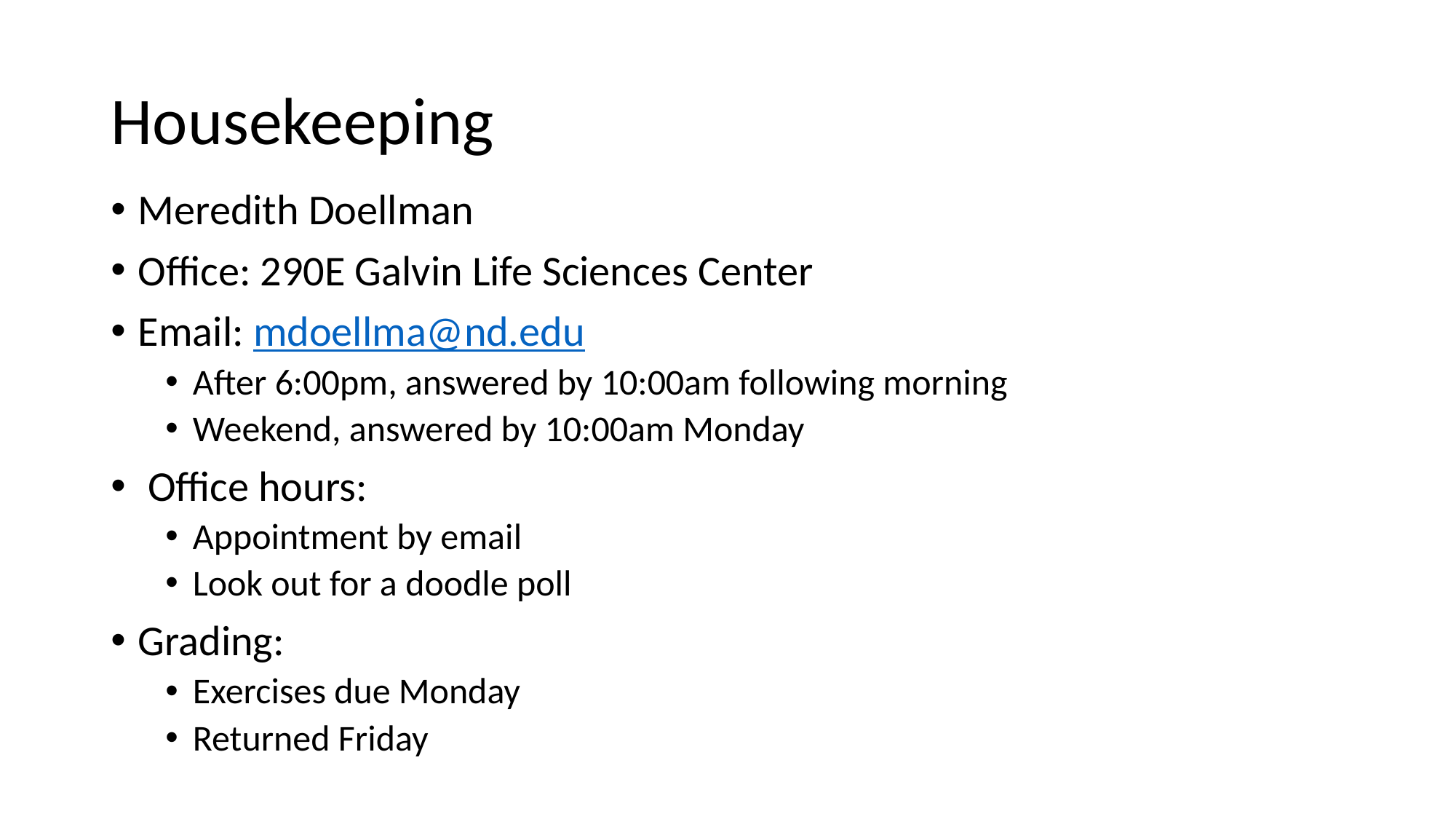

# Housekeeping
Meredith Doellman
Office: 290E Galvin Life Sciences Center
Email: mdoellma@nd.edu
After 6:00pm, answered by 10:00am following morning
Weekend, answered by 10:00am Monday
 Office hours:
Appointment by email
Look out for a doodle poll
Grading:
Exercises due Monday
Returned Friday